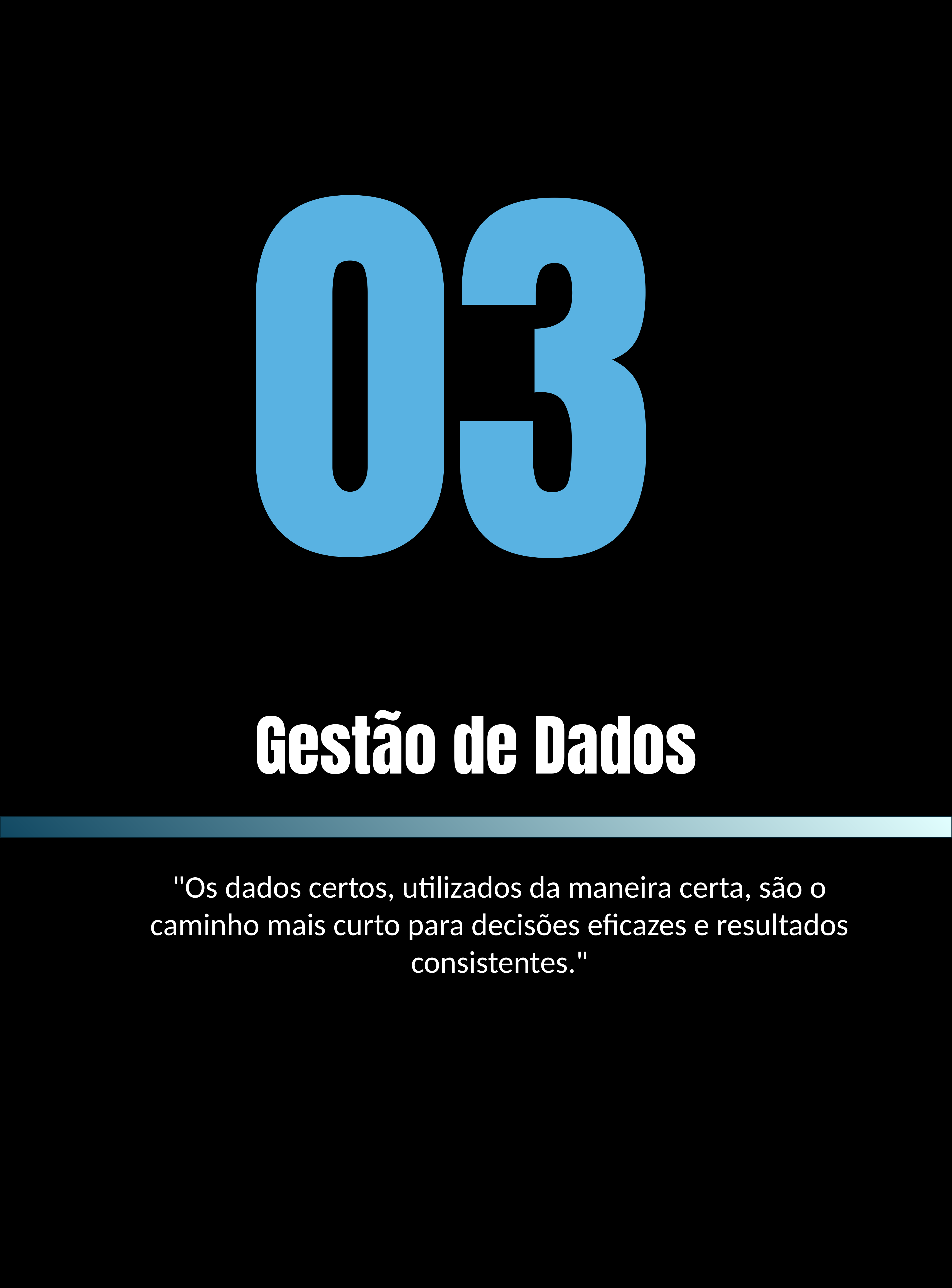

03
Gestão de Dados

"Os dados certos, utilizados da maneira certa, são o caminho mais curto para decisões eficazes e resultados consistentes."
O FUTURO DO FGTS - PALOMA SOUZA
10